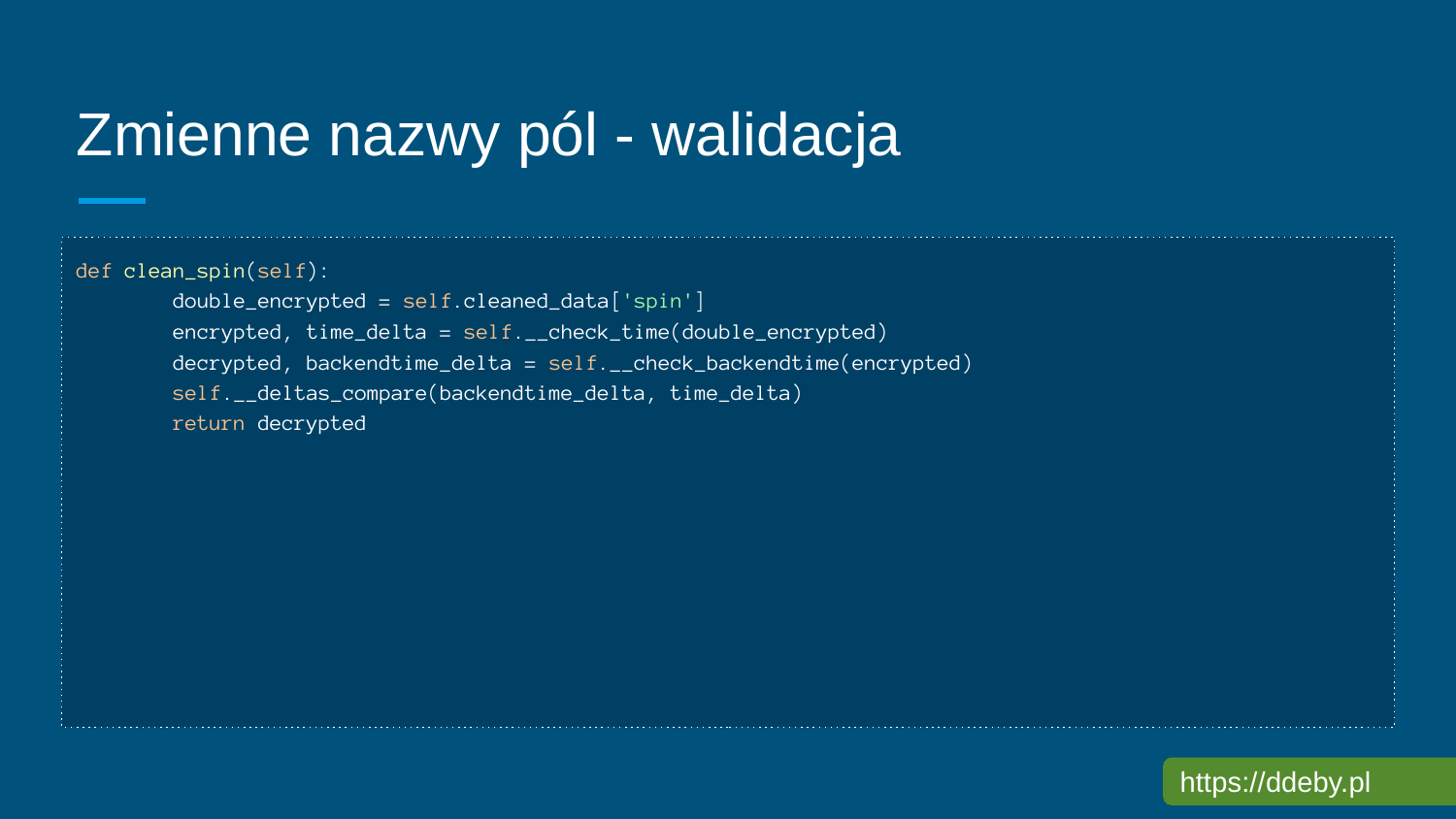

# Zmienne nazwy pól - walidacja
def clean_spin(self):
        double_encrypted = self.cleaned_data['spin']
        encrypted, time_delta = self.__check_time(double_encrypted)
        decrypted, backendtime_delta = self.__check_backendtime(encrypted)
        self.__deltas_compare(backendtime_delta, time_delta)
        return decrypted

https://ddeby.pl